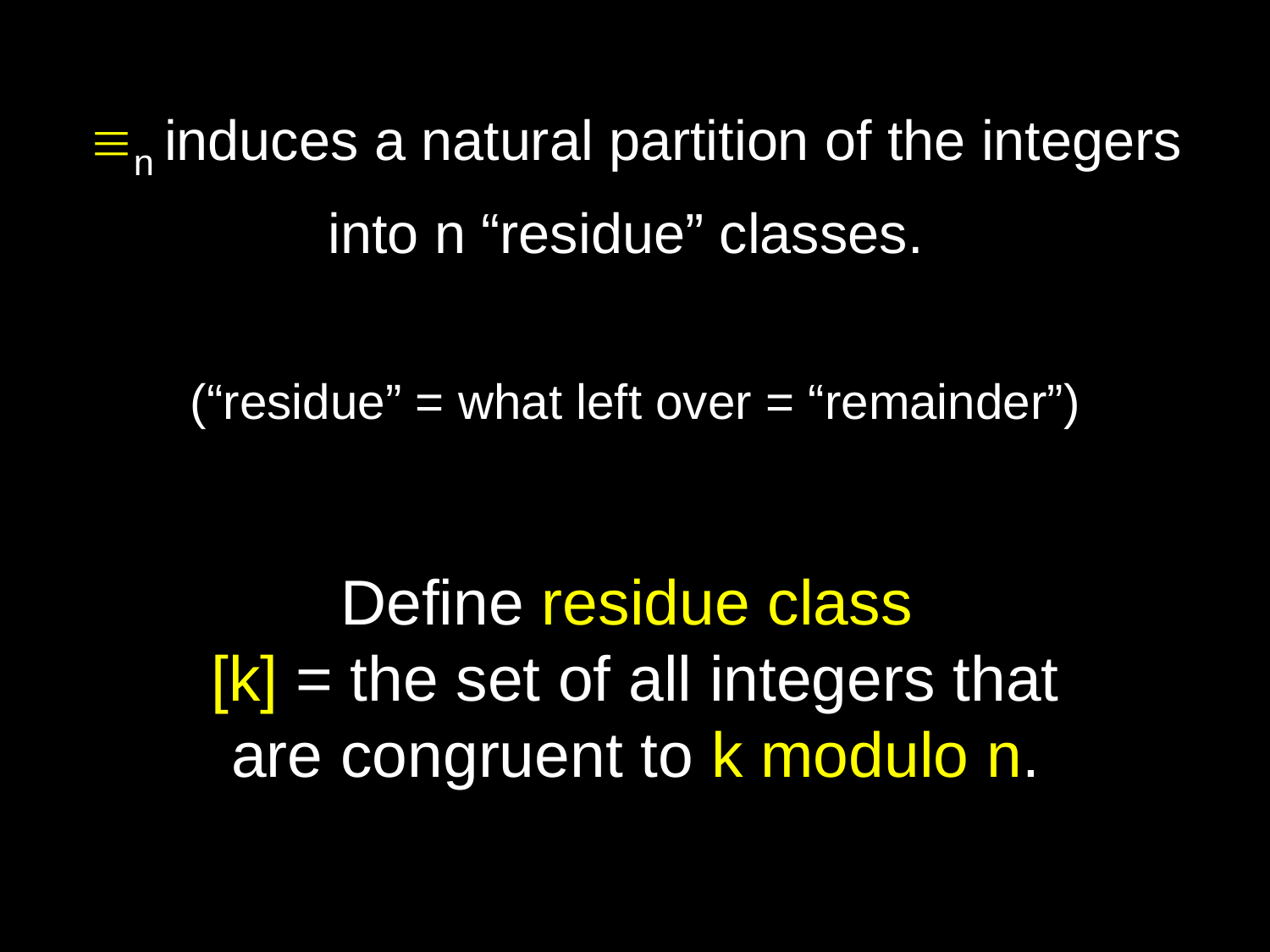

≡n induces a natural partition of the integers into n “residue” classes.
(“residue” = what left over = “remainder”)
Define residue class
[k] = the set of all integers that are congruent to k modulo n.